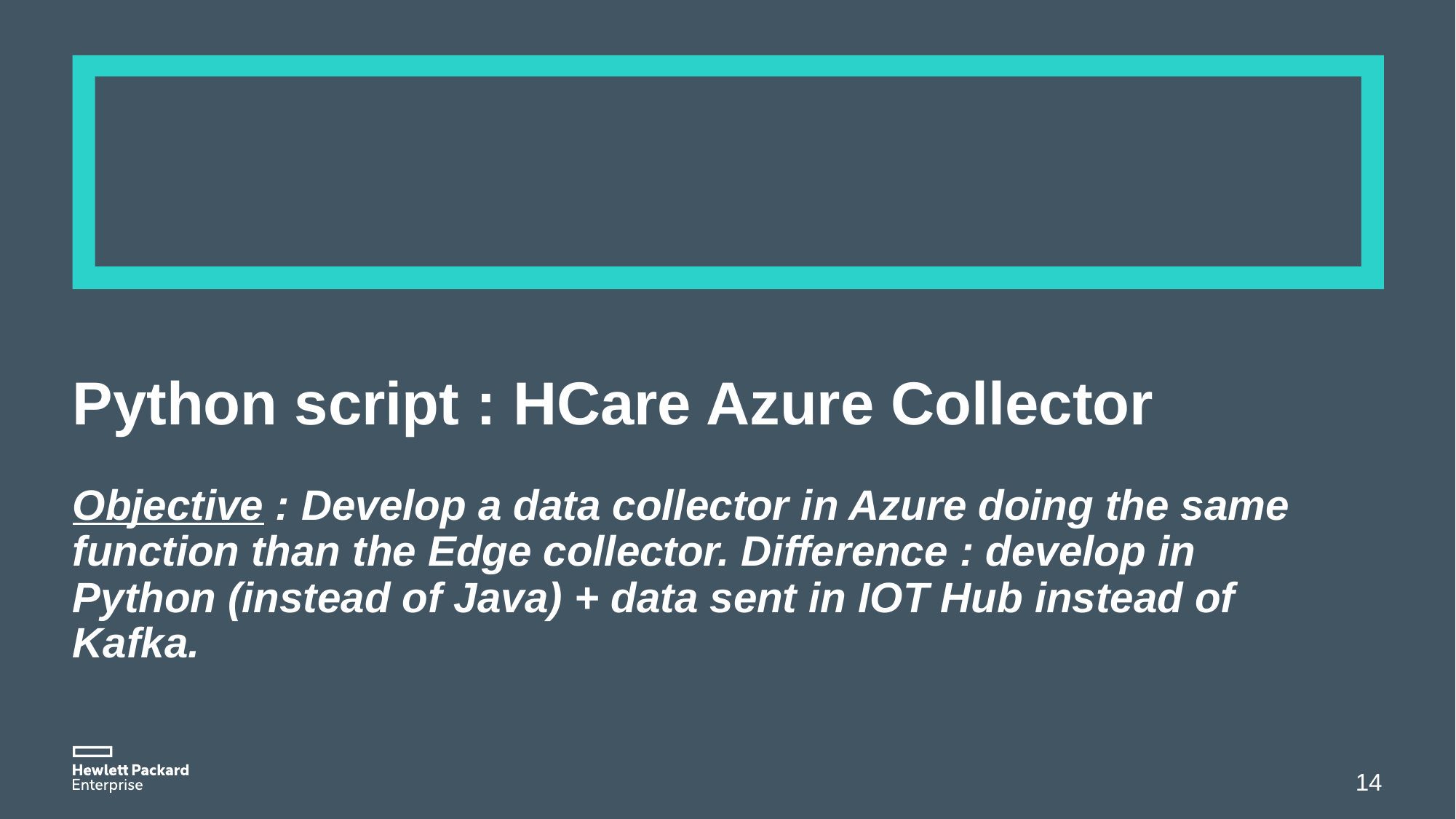

# Python script : HCare Azure Collector Objective : Develop a data collector in Azure doing the same function than the Edge collector. Difference : develop in Python (instead of Java) + data sent in IOT Hub instead of Kafka.
14